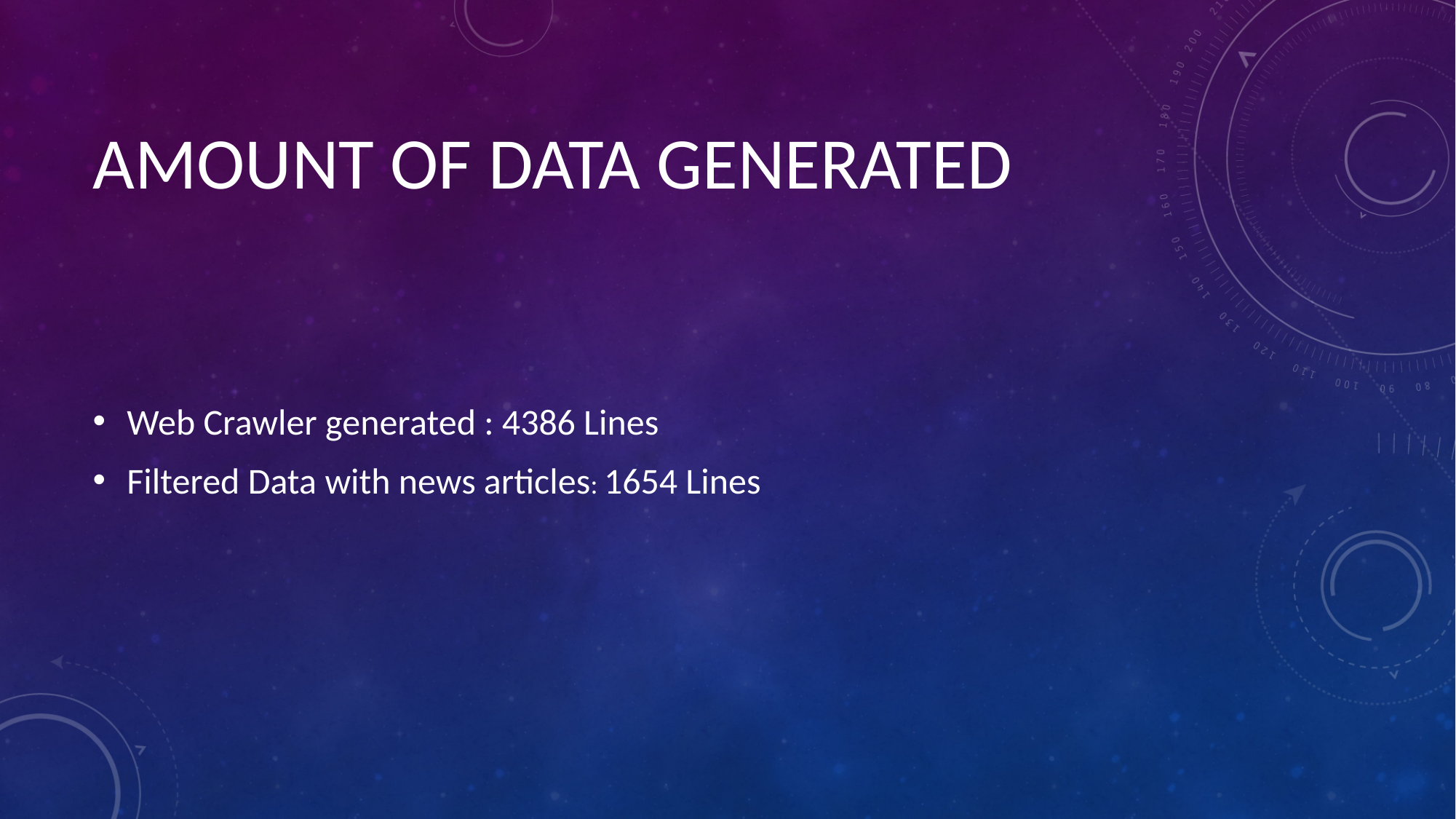

# Amount of data generated
Web Crawler generated : 4386 Lines
Filtered Data with news articles: 1654 Lines